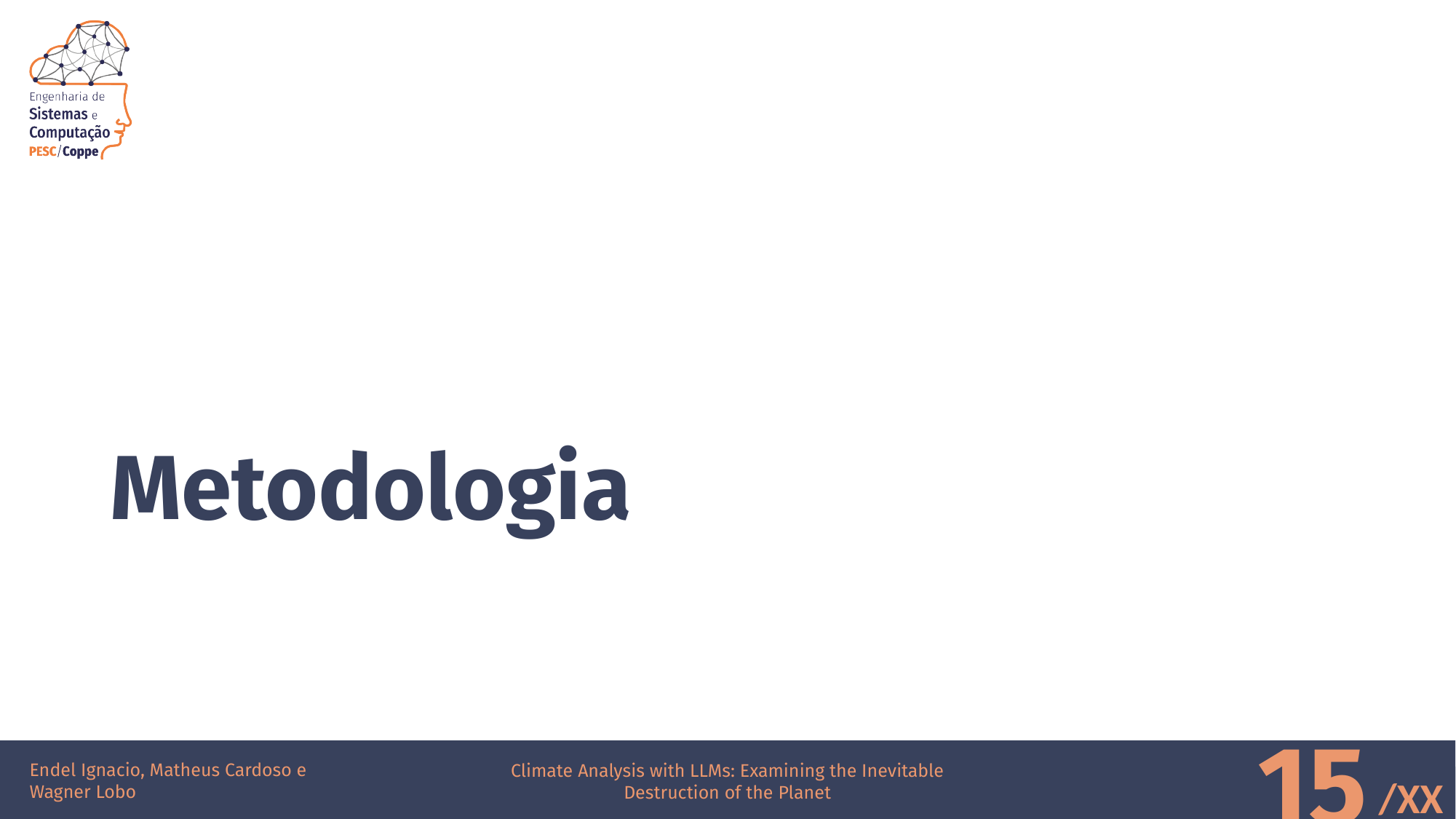

Metodologia

Endel Ignacio, Matheus Cardoso e Wagner Lobo
15
Climate Analysis with LLMs: Examining the Inevitable Destruction of the Planet